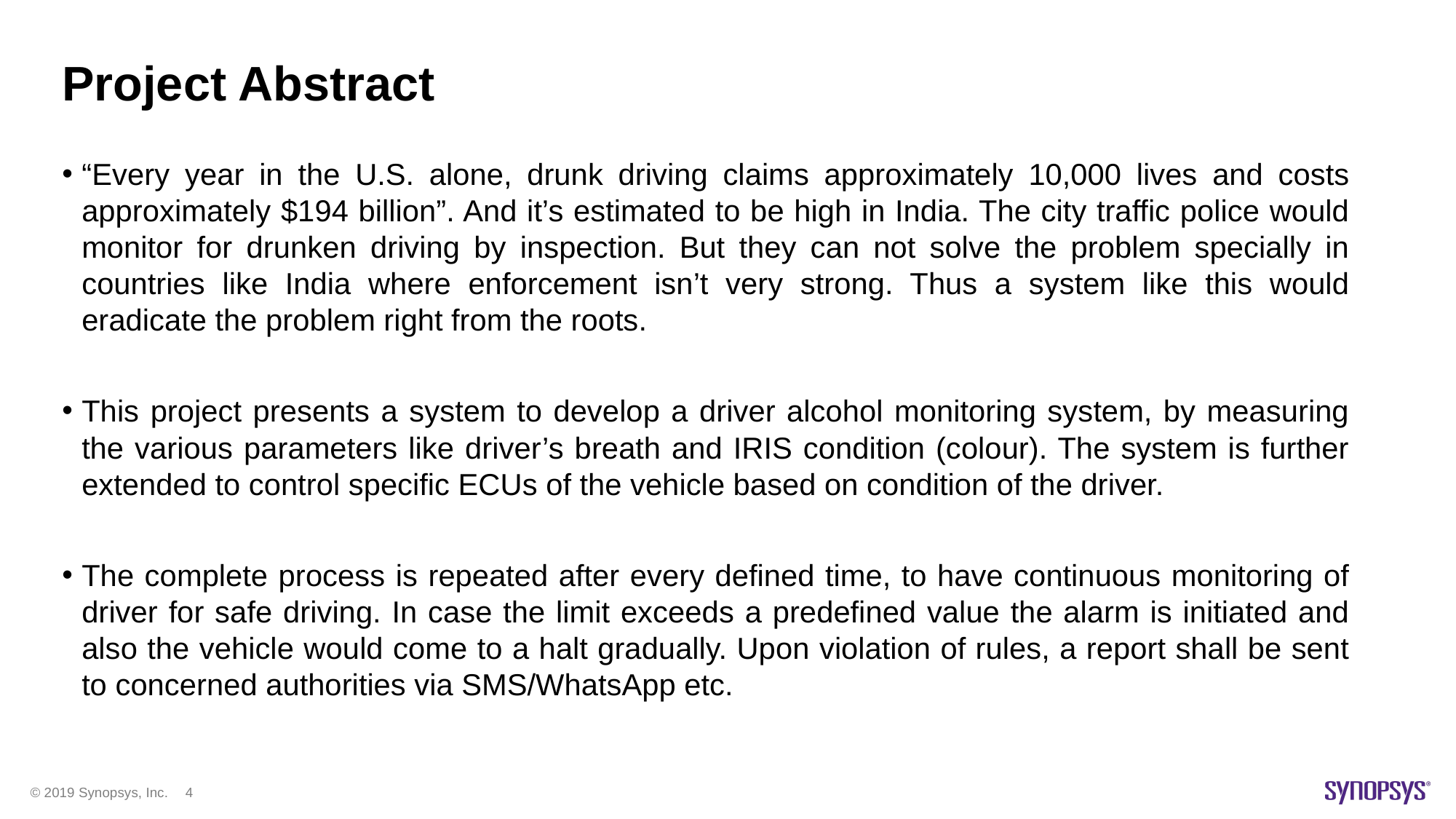

# Project Abstract
“Every year in the U.S. alone, drunk driving claims approximately 10,000 lives and costs approximately $194 billion”. And it’s estimated to be high in India. The city traffic police would monitor for drunken driving by inspection. But they can not solve the problem specially in countries like India where enforcement isn’t very strong. Thus a system like this would eradicate the problem right from the roots.

This project presents a system to develop a driver alcohol monitoring system, by measuring the various parameters like driver’s breath and IRIS condition (colour). The system is further extended to control specific ECUs of the vehicle based on condition of the driver.

The complete process is repeated after every defined time, to have continuous monitoring of driver for safe driving. In case the limit exceeds a predefined value the alarm is initiated and also the vehicle would come to a halt gradually. Upon violation of rules, a report shall be sent to concerned authorities via SMS/WhatsApp etc.